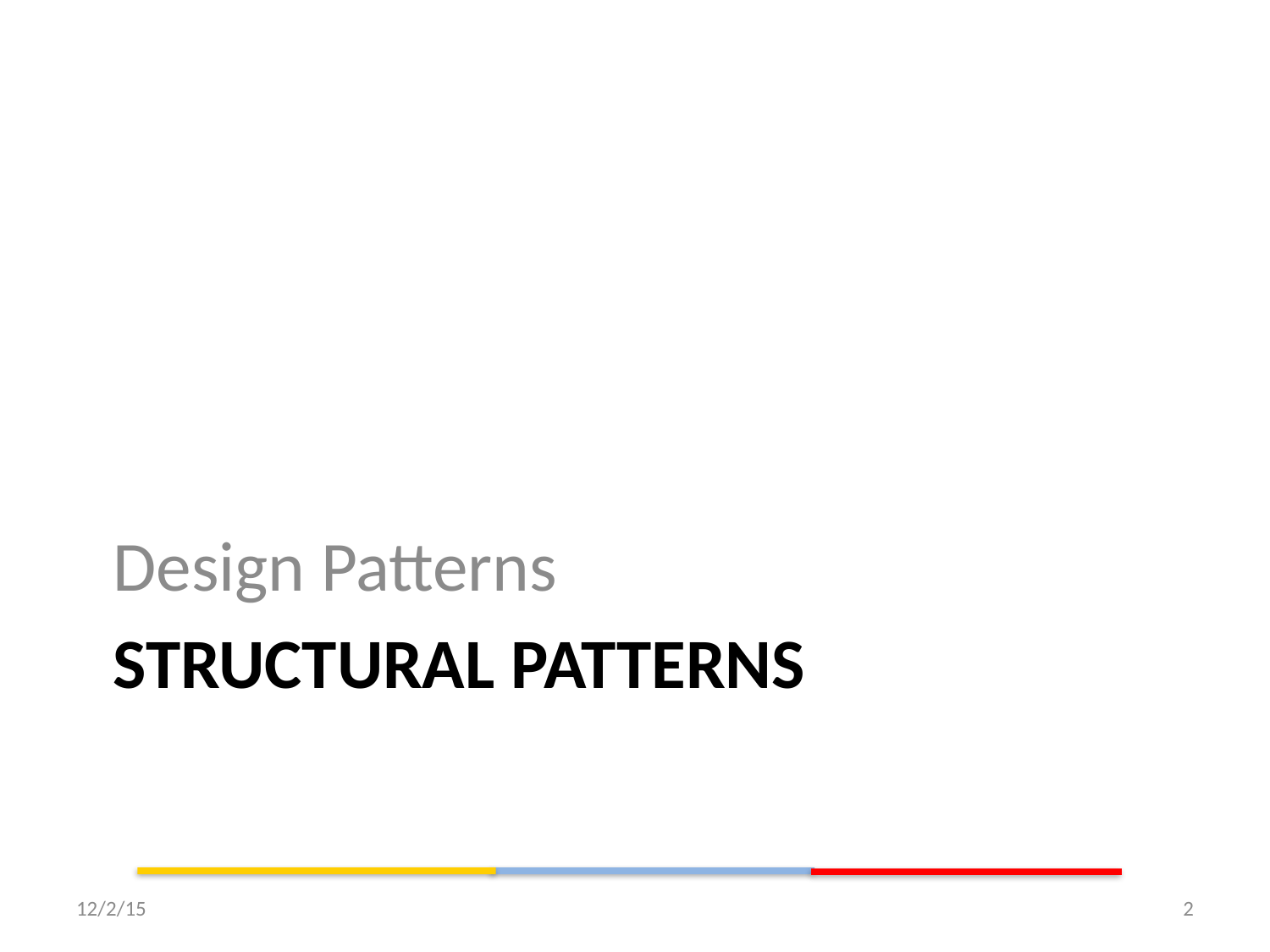

Design Patterns
# Structural Patterns
12/2/15
2